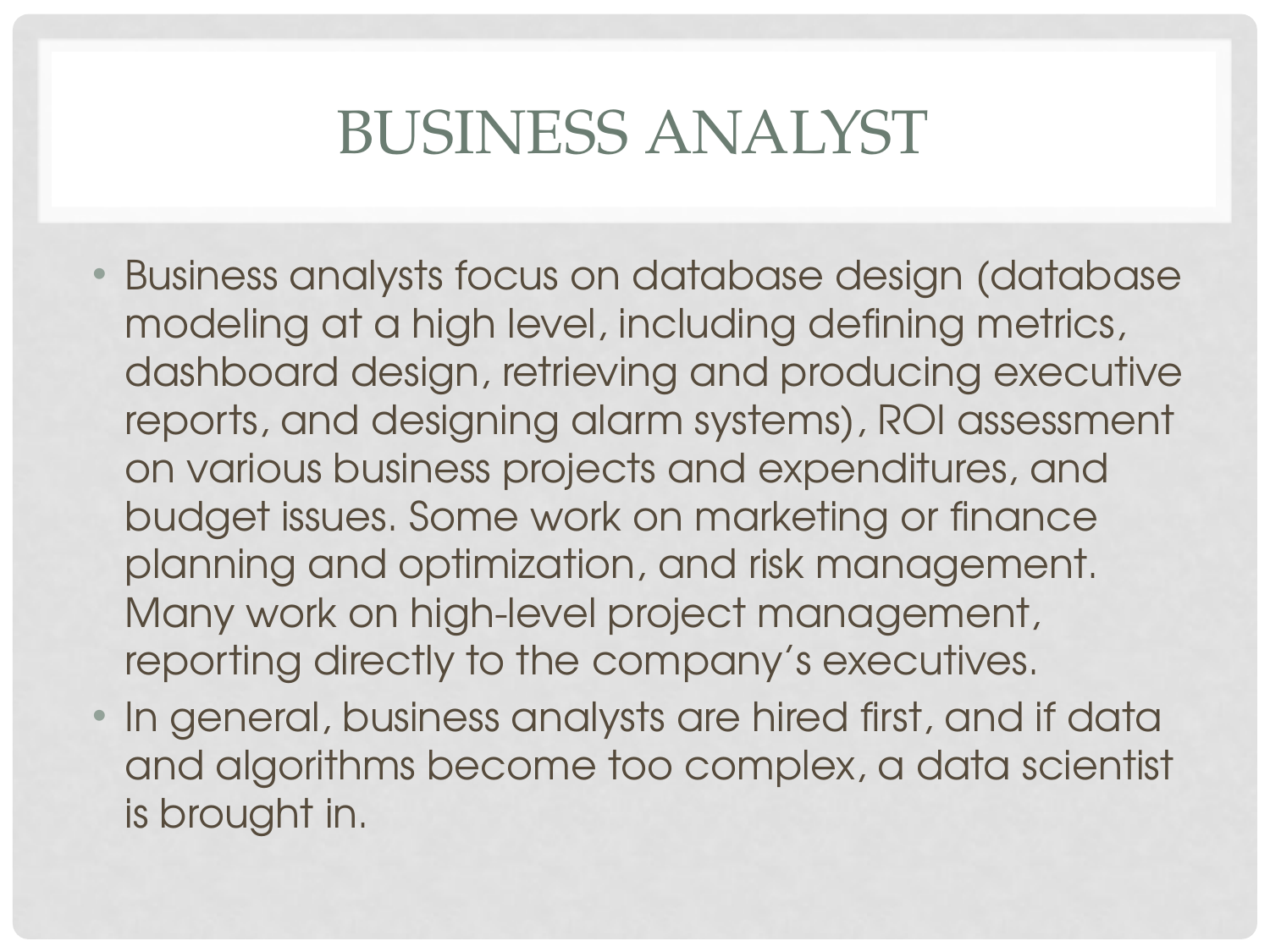

# Business analyst
Business analysts focus on database design (database modeling at a high level, including defining metrics, dashboard design, retrieving and producing executive reports, and designing alarm systems), ROI assessment on various business projects and expenditures, and budget issues. Some work on marketing or finance planning and optimization, and risk management. Many work on high-level project management, reporting directly to the company’s executives.
In general, business analysts are hired first, and if data and algorithms become too complex, a data scientist is brought in.